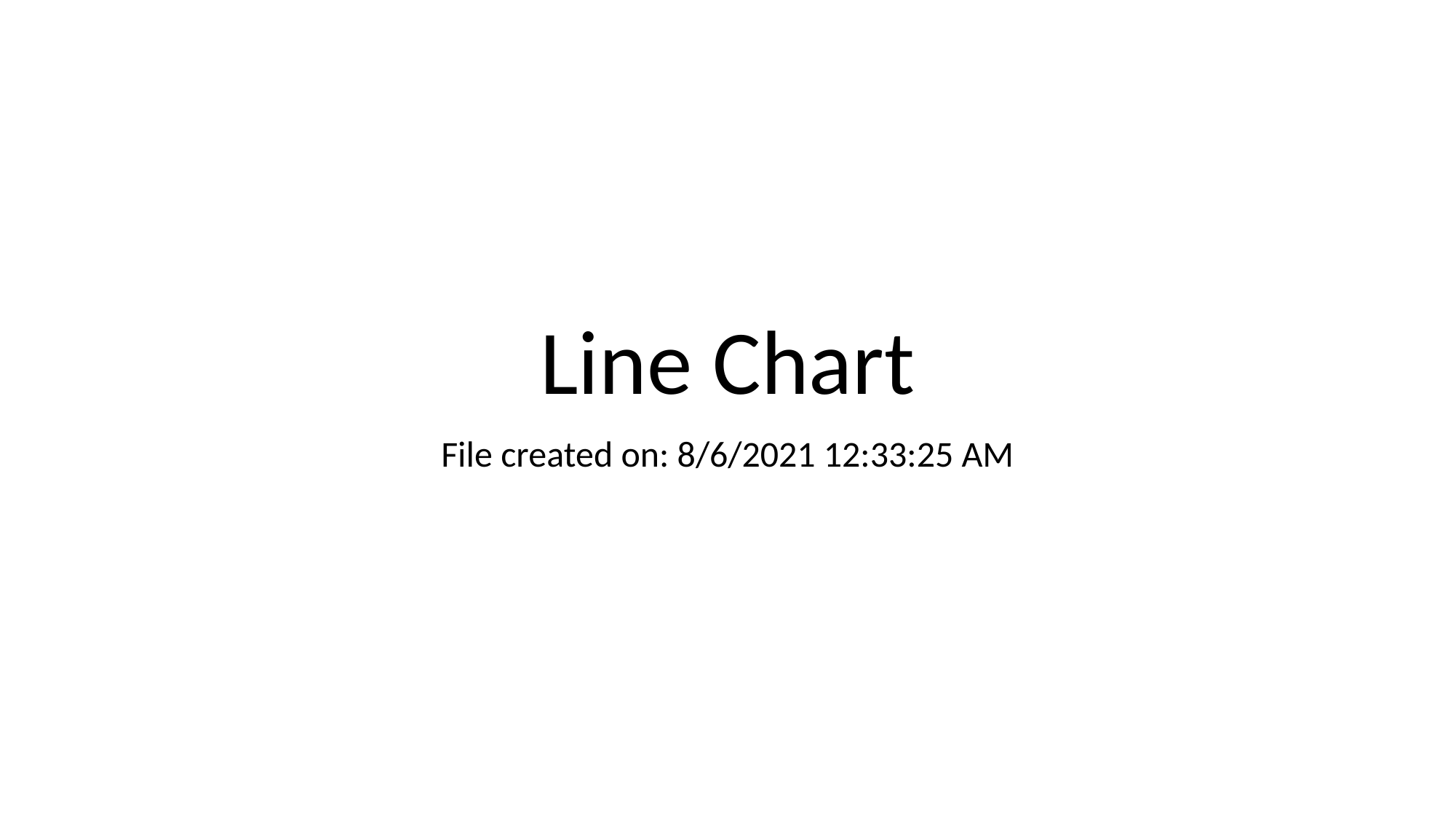

# Line Chart
File created on: 8/6/2021 12:33:25 AM